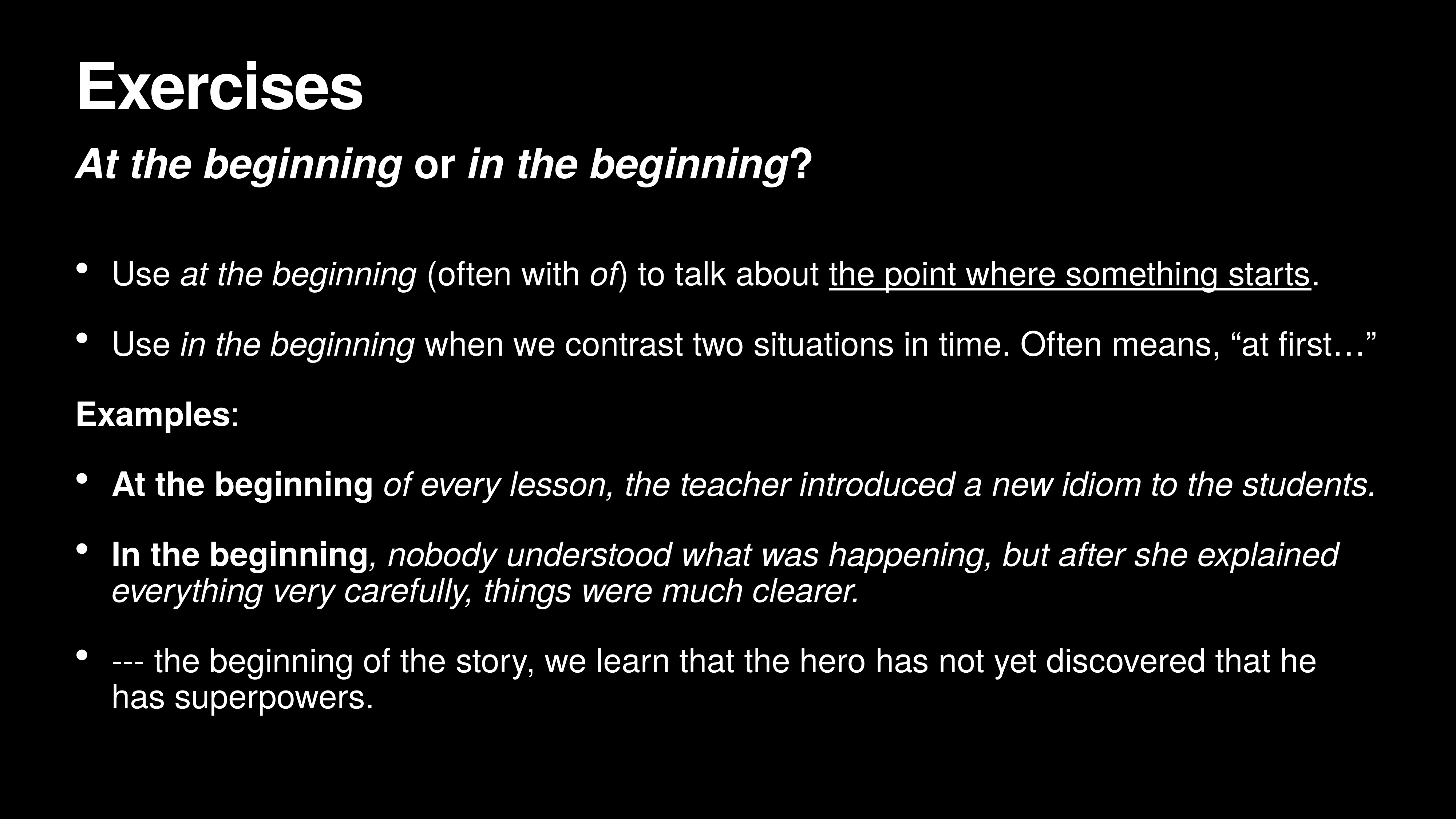

# Exercises
At the beginning or in the beginning?

Use at the beginning (often with of) to talk about the point where something starts.
Use in the beginning when we contrast two situations in time. Often means, “at first…”
Examples:
At the beginning of every lesson, the teacher introduced a new idiom to the students.
In the beginning, nobody understood what was happening, but after she explained everything very carefully, things were much clearer.
--- the beginning of the story, we learn that the hero has not yet discovered that he has superpowers.